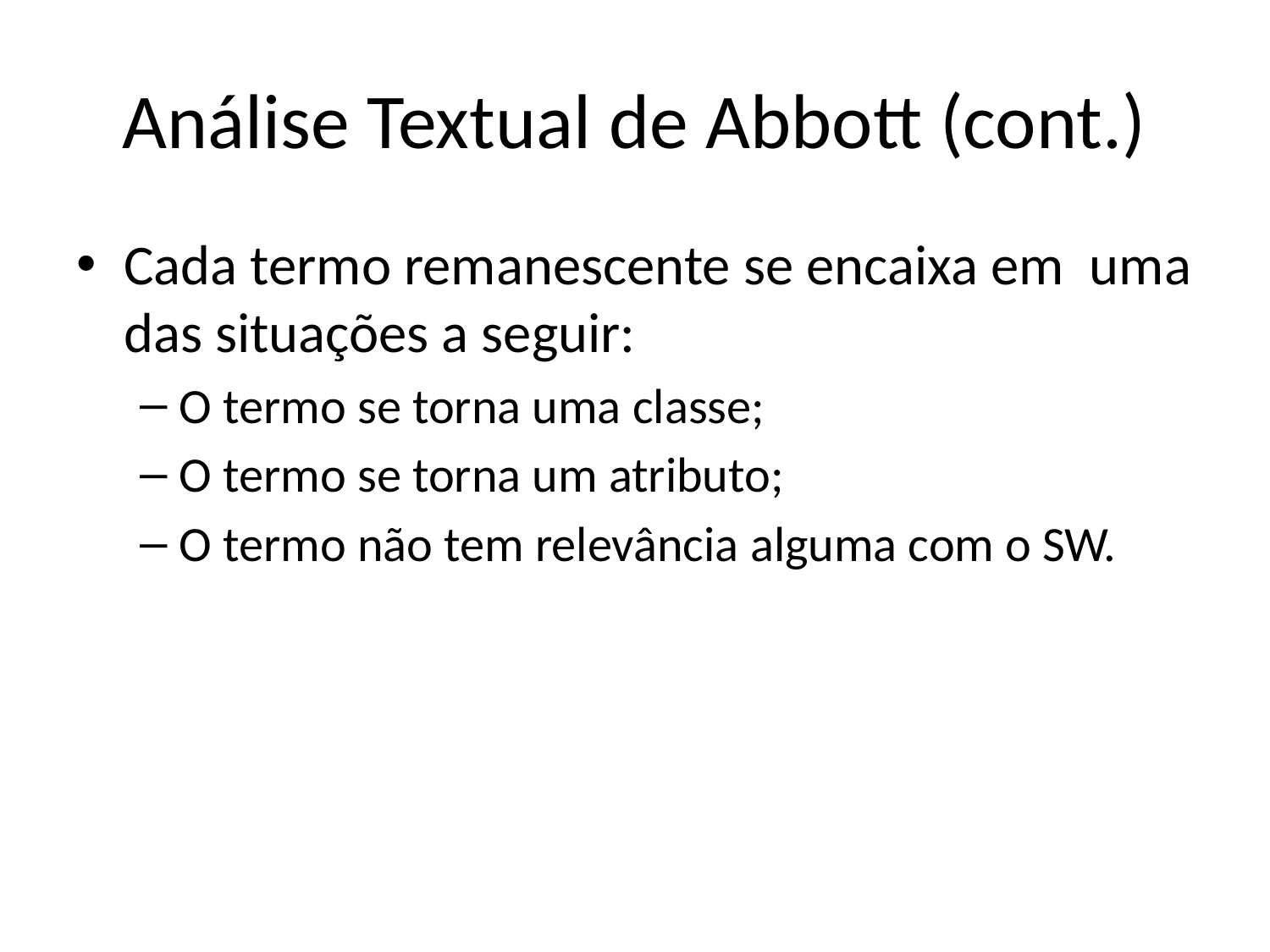

# Análise Textual de Abbott (cont.)
Cada termo remanescente se encaixa em  uma das situações a seguir:
O termo se torna uma classe;
O termo se torna um atributo;
O termo não tem relevância alguma com o SW.